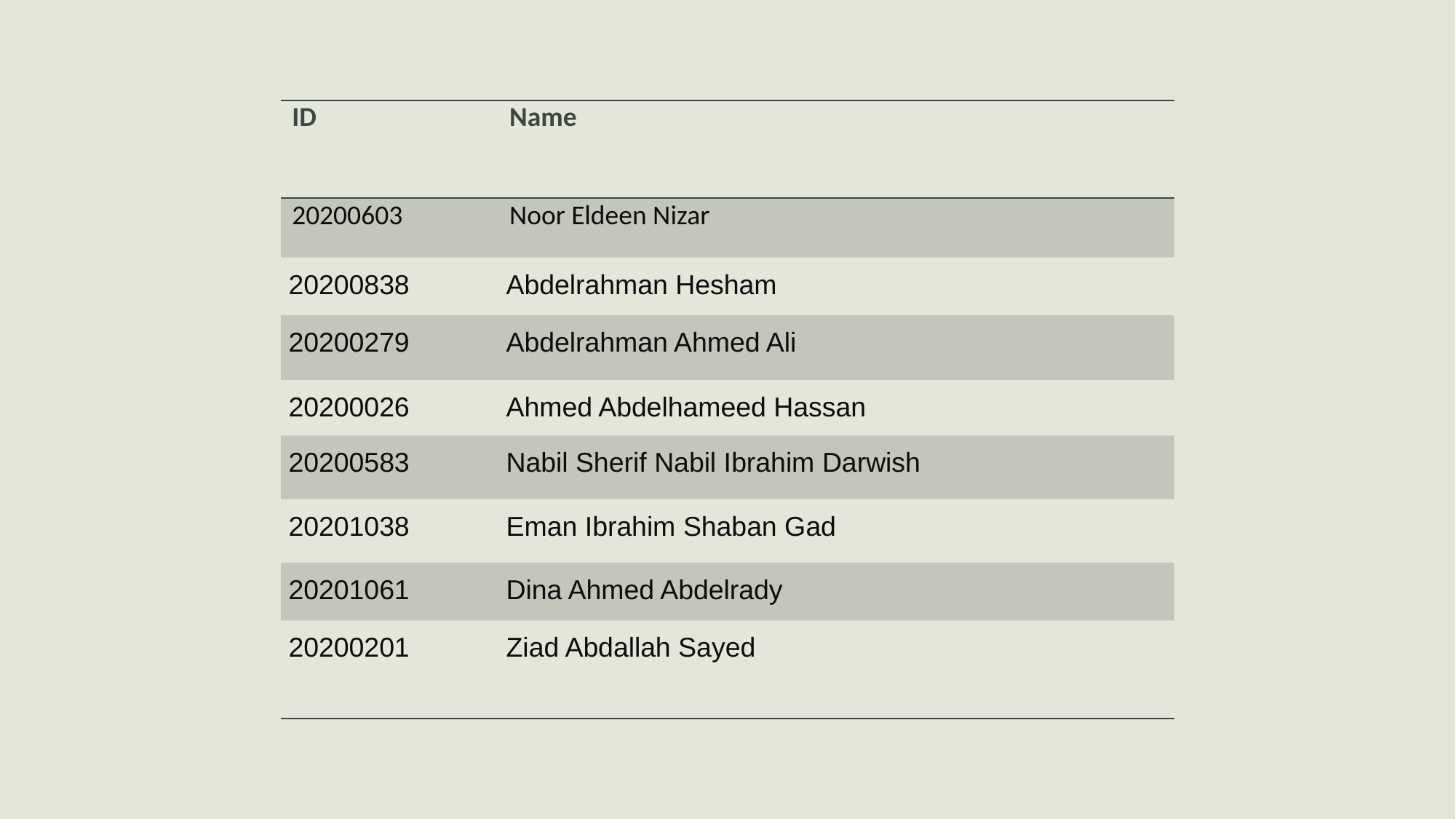

| ID | Name |
| --- | --- |
| 20200603 | Noor Eldeen Nizar |
| 20200838 | Abdelrahman Hesham |
| 20200279 | Abdelrahman Ahmed Ali |
| 20200026 | Ahmed Abdelhameed Hassan |
| 20200583 | Nabil Sherif Nabil Ibrahim Darwish |
| 20201038 | Eman Ibrahim Shaban Gad |
| 20201061 | Dina Ahmed Abdelrady |
| 20200201 | Ziad Abdallah Sayed |